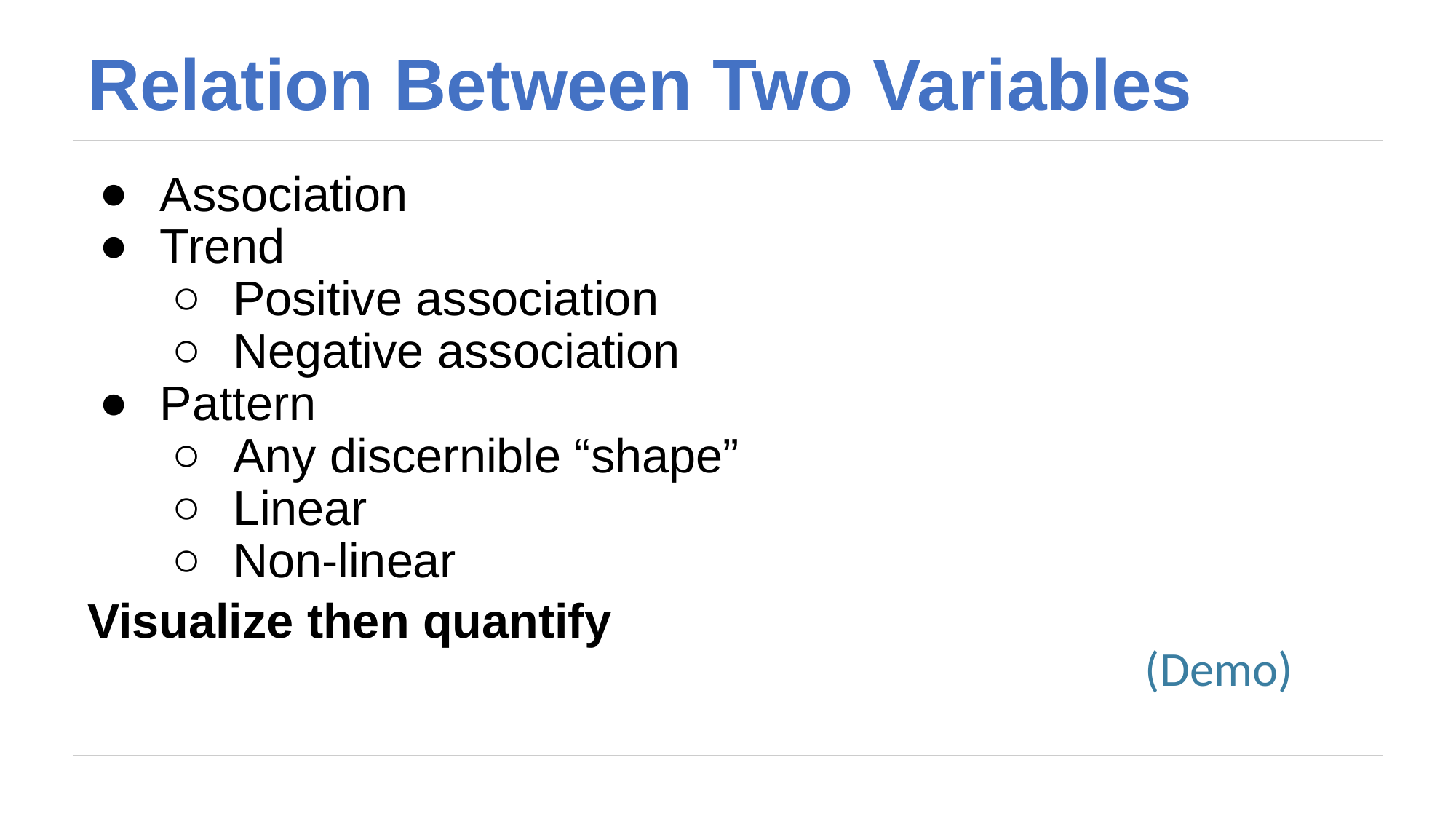

# Relation Between Two Variables
Association
Trend
Positive association
Negative association
Pattern
Any discernible “shape”
Linear
Non-linear
Visualize then quantify
(Demo)